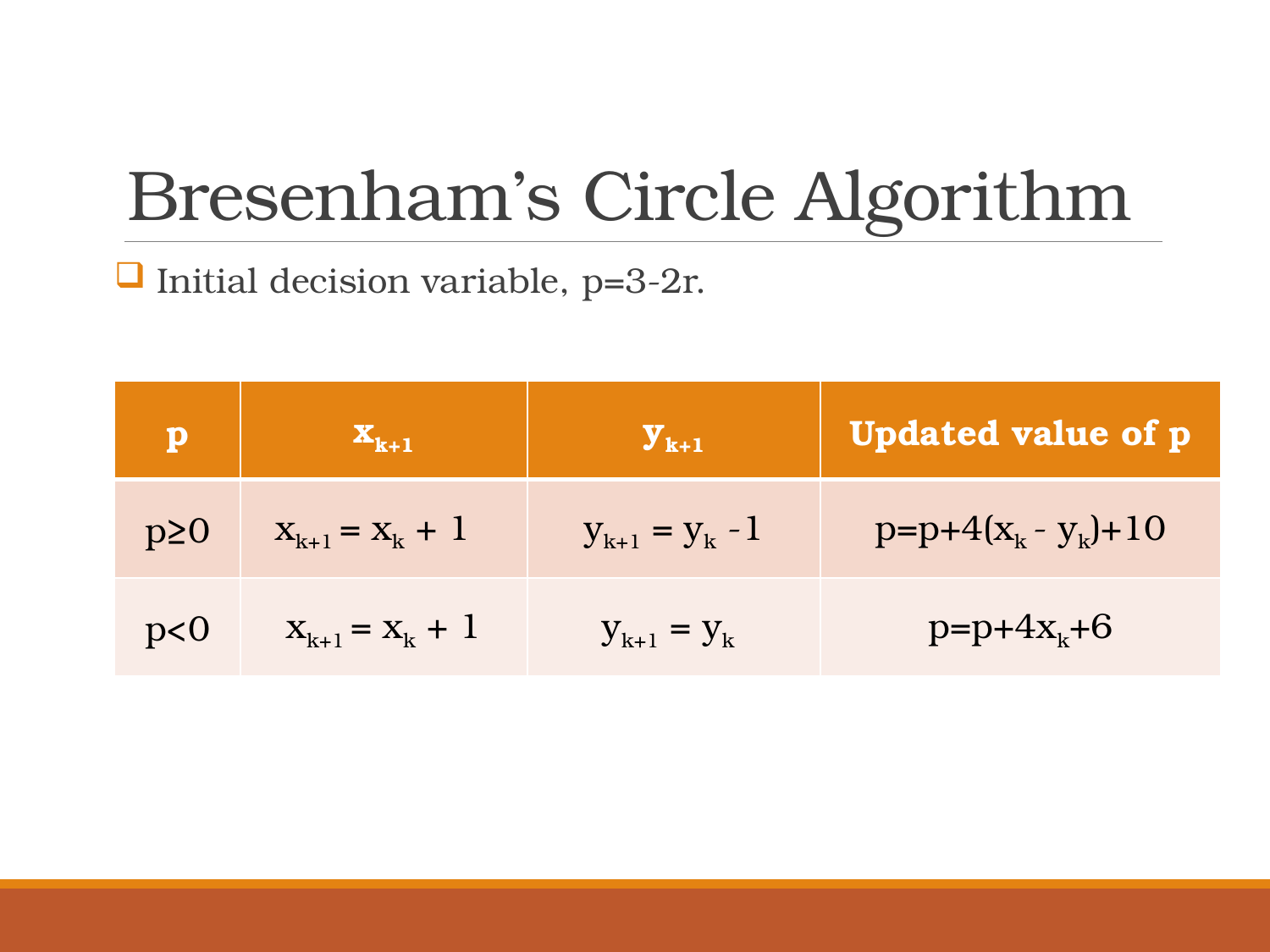

# Bresenham’s Circle Algorithm
 Initial decision variable, p=3-2r.

| p | xk+1 | yk+1 | Updated value of p |
| --- | --- | --- | --- |
| p≥0 | xk+1 = xk + 1 | yk+1 = yk -1 | p=p+4(xk - yk)+10 |
| p<0 | xk+1 = xk + 1 | yk+1 = yk | p=p+4xk+6 |